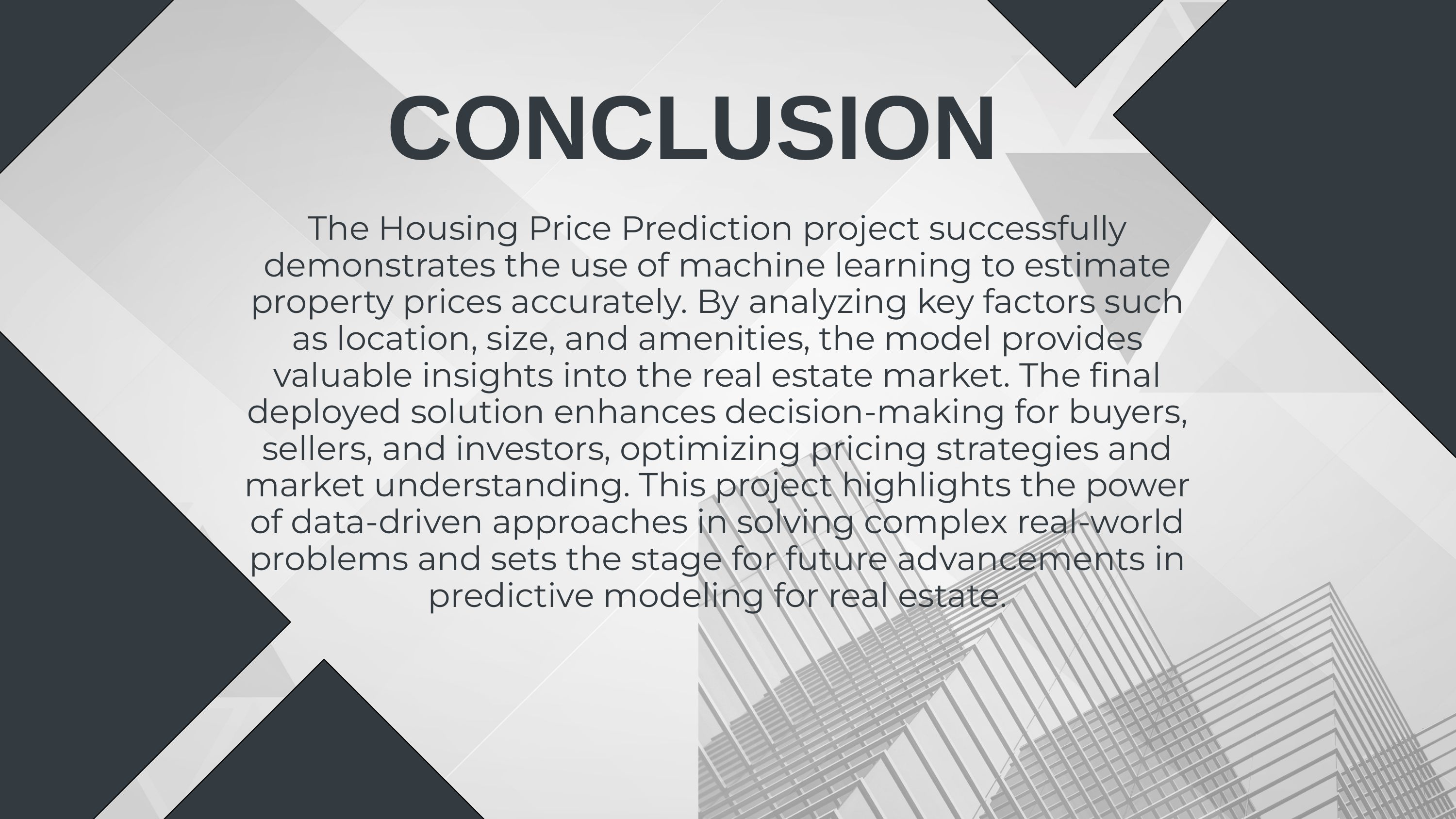

CONCLUSION
The Housing Price Prediction project successfully demonstrates the use of machine learning to estimate property prices accurately. By analyzing key factors such as location, size, and amenities, the model provides valuable insights into the real estate market. The final deployed solution enhances decision-making for buyers, sellers, and investors, optimizing pricing strategies and market understanding. This project highlights the power of data-driven approaches in solving complex real-world problems and sets the stage for future advancements in predictive modeling for real estate.